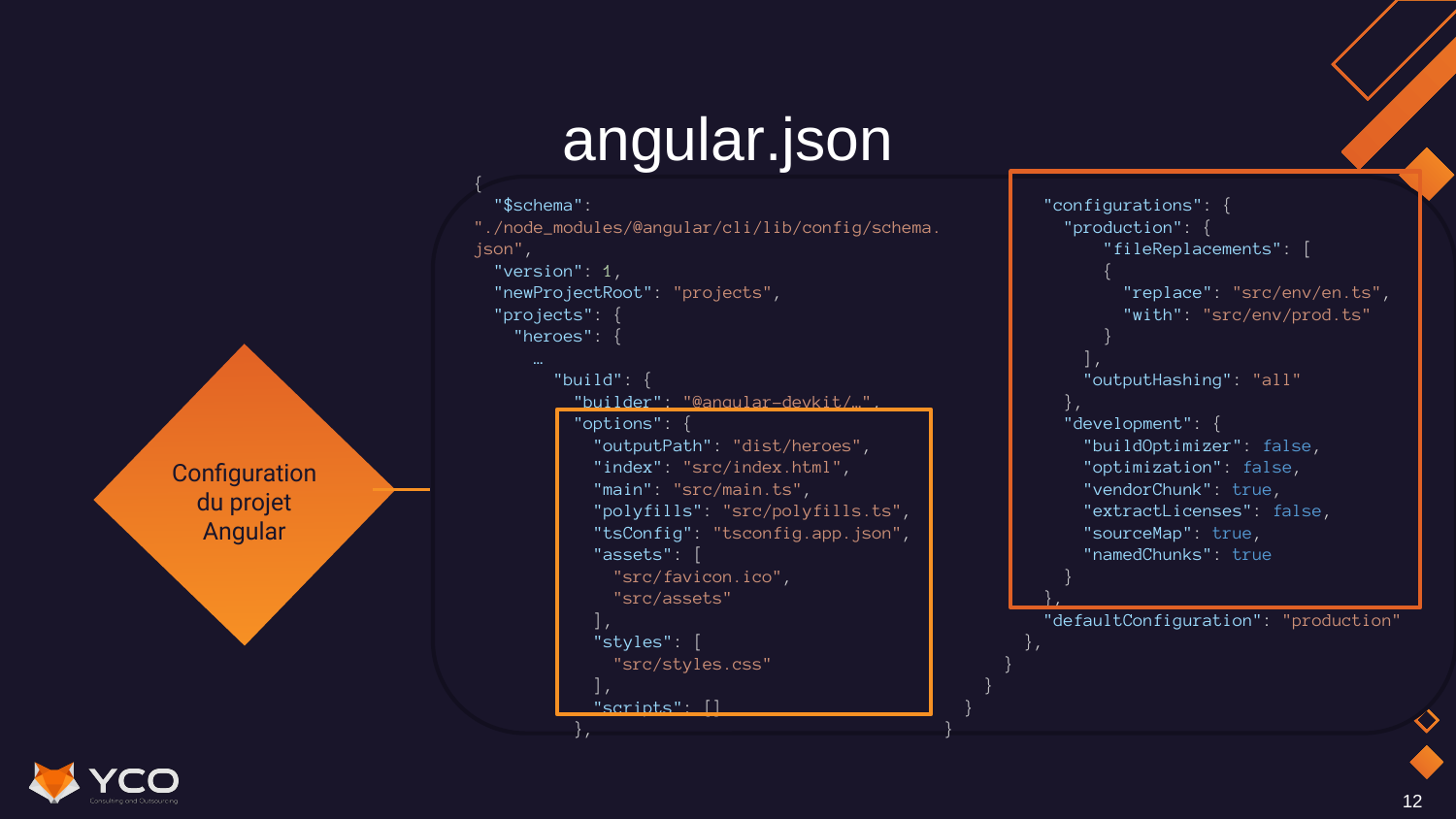

# angular.json

{
  "$schema": "./node_modules/@angular/cli/lib/config/schema.json",
  "version": 1,
  "newProjectRoot": "projects",
  "projects": {
    "heroes": {
      …
        "build": {
          "builder": "@angular-devkit/…",
          "options": {
            "outputPath": "dist/heroes",
            "index": "src/index.html",
            "main": "src/main.ts",
            "polyfills": "src/polyfills.ts",
            "tsConfig": "tsconfig.app.json",
            "assets": [
              "src/favicon.ico",
              "src/assets"
            ],
            "styles": [
              "src/styles.css"
            ],
            "scripts": []
          },

          "configurations": {
            "production": {
                "fileReplacements": [
                {
                  "replace": "src/env/en.ts",
                  "with": "src/env/prod.ts"
                }
              ],
              "outputHashing": "all"
            },
            "development": {
              "buildOptimizer": false,
              "optimization": false,
              "vendorChunk": true,
              "extractLicenses": false,
              "sourceMap": true,
              "namedChunks": true
            }
          },
          "defaultConfiguration": "production"
        },
      }
    }
  }
}

Configuration du projet Angular